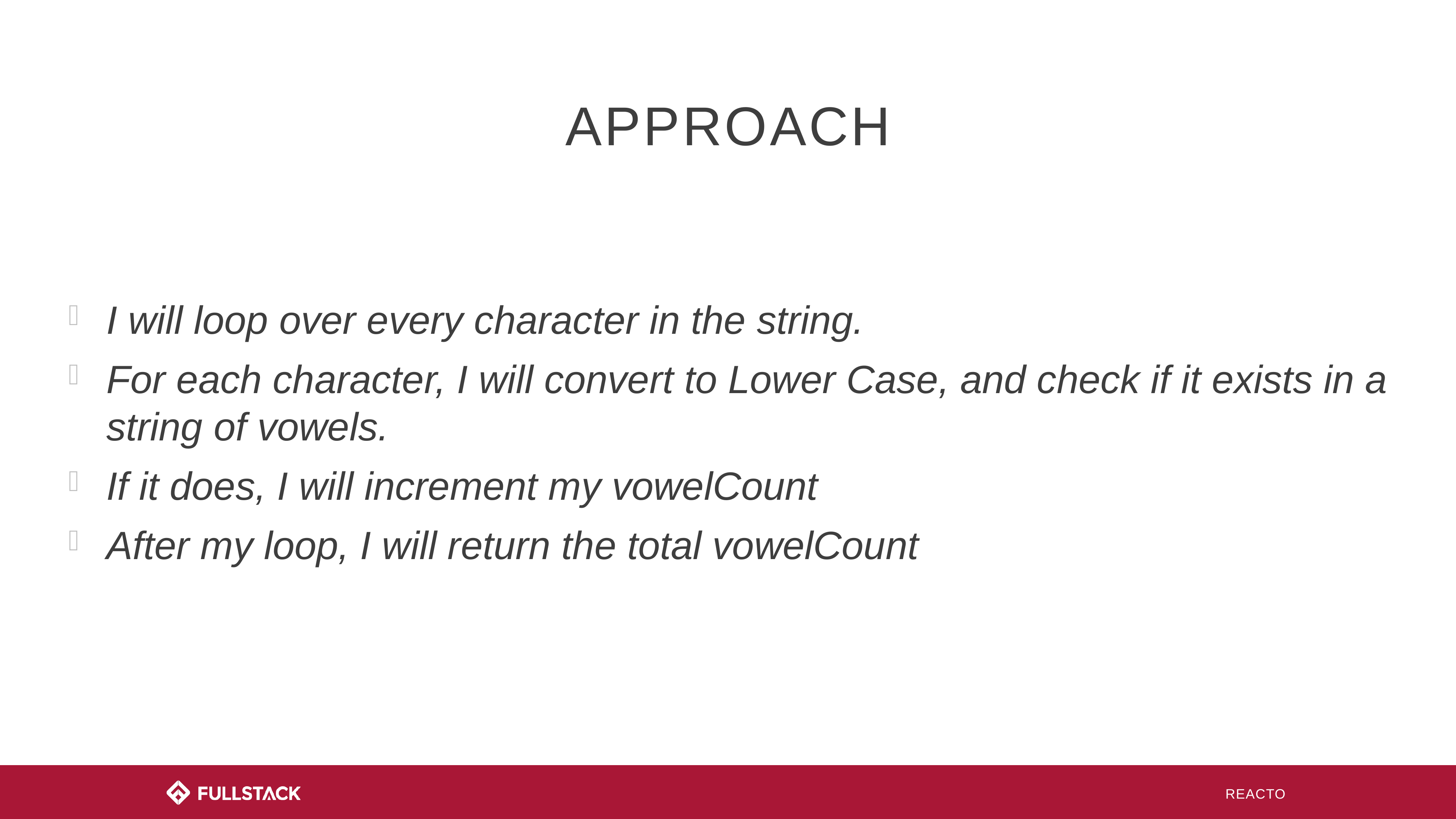

# Approach
I will loop over every character in the string.
For each character, I will convert to Lower Case, and check if it exists in a string of vowels.
If it does, I will increment my vowelCount
After my loop, I will return the total vowelCount
14
REACTO